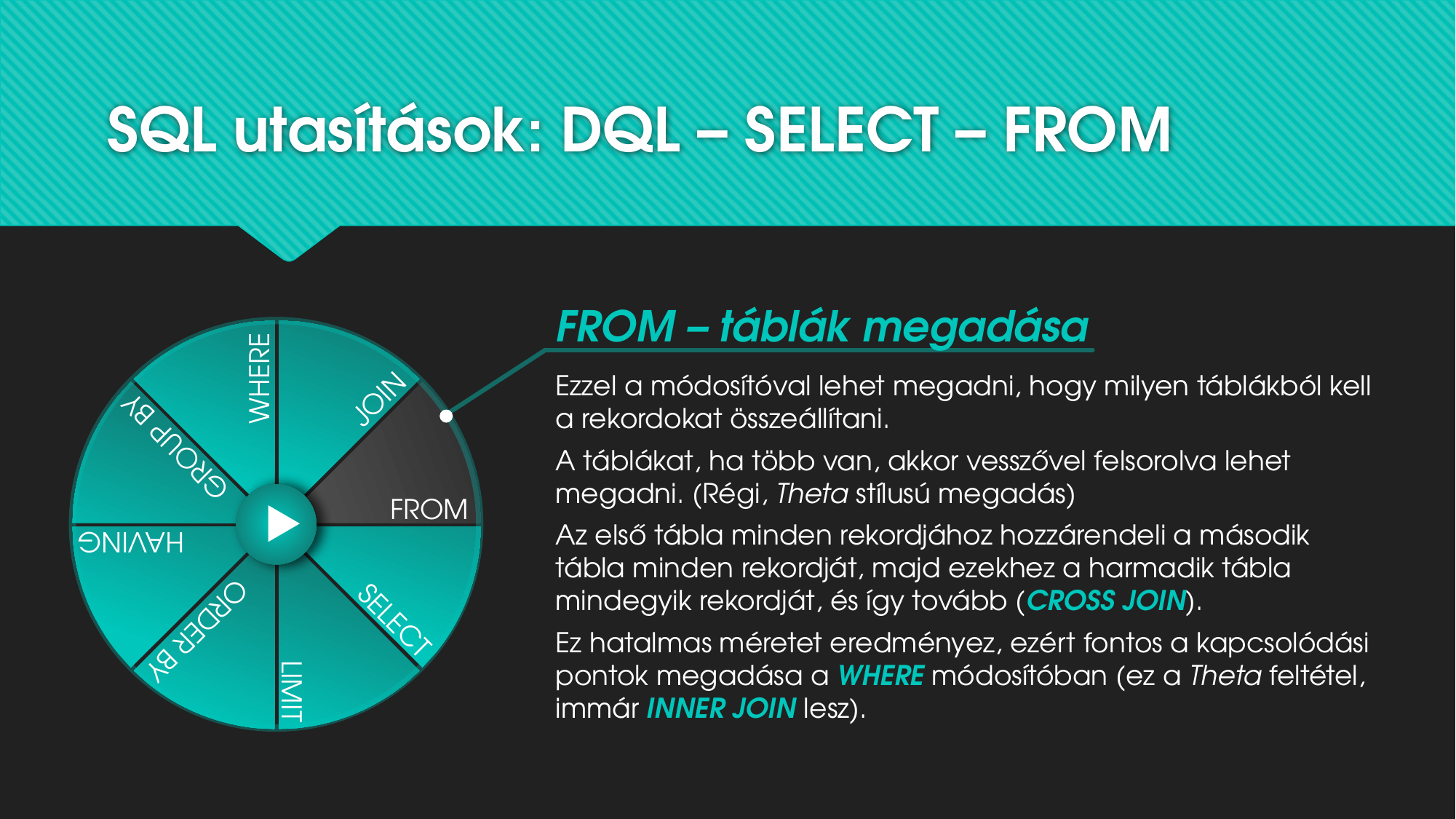

# SQL utasítások: DQL – SELECT – FROM
FROM – táblák megadása
Ezzel a módosítóval lehet megadni, hogy milyen táblákból kell a rekordokat összeállítani.
A táblákat, ha több van, akkor vesszővel felsorolva lehet megadni. (Régi, Theta stílusú megadás)
Az első tábla minden rekordjához hozzárendeli a második tábla minden rekordját, majd ezekhez a harmadik tábla mindegyik rekordját, és így tovább (CROSS JOIN).
Ez hatalmas méretet eredményez, ezért fontos a kapcsolódási pontok megadása a WHERE módosítóban (ez a Theta feltétel, immár INNER JOIN lesz).

JOIN
FROM
WHERE
SELECT
GROUP BY
LIMIT
HAVING
ORDER BY